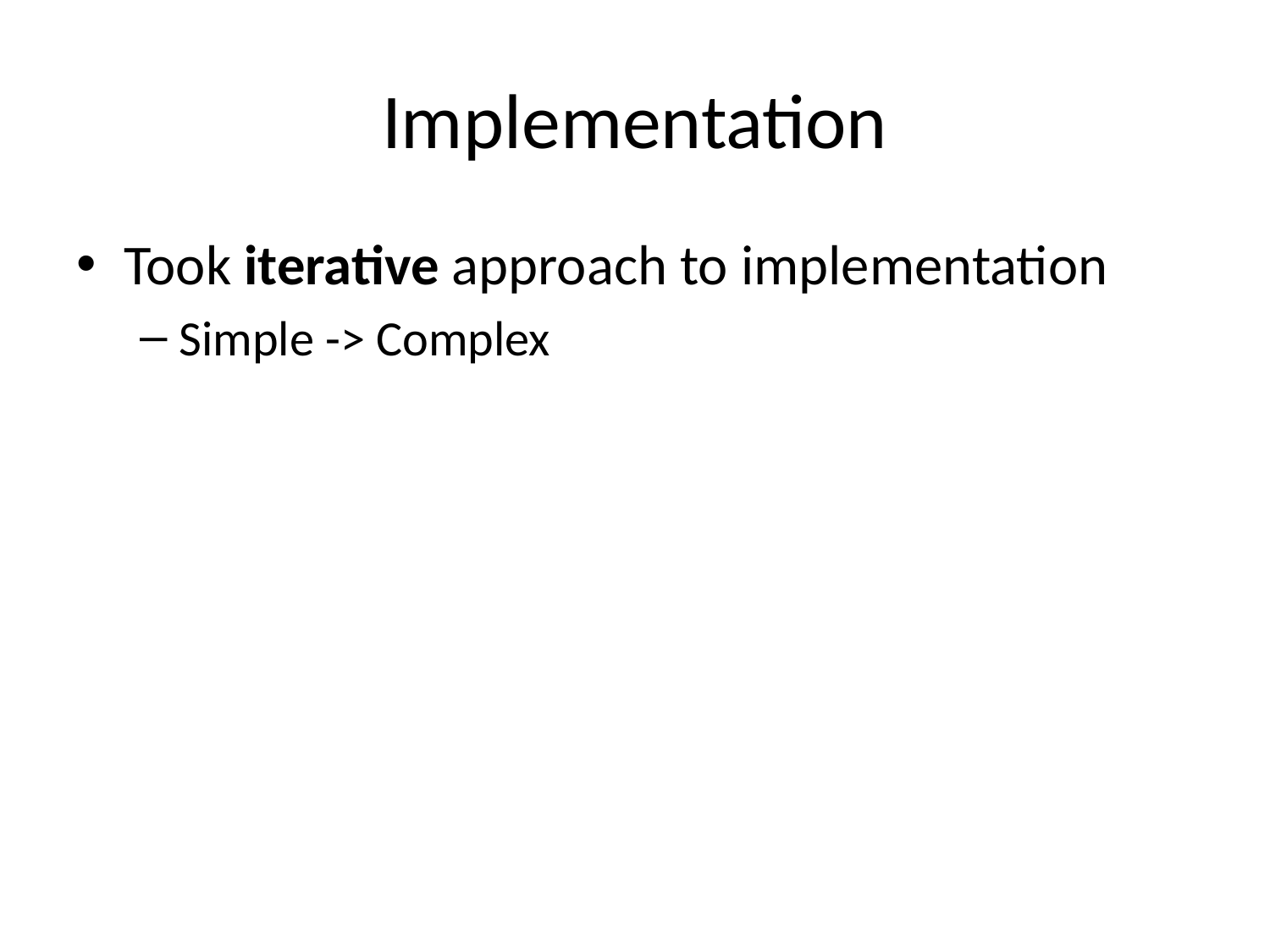

# Implementation
Took iterative approach to implementation
Simple -> Complex